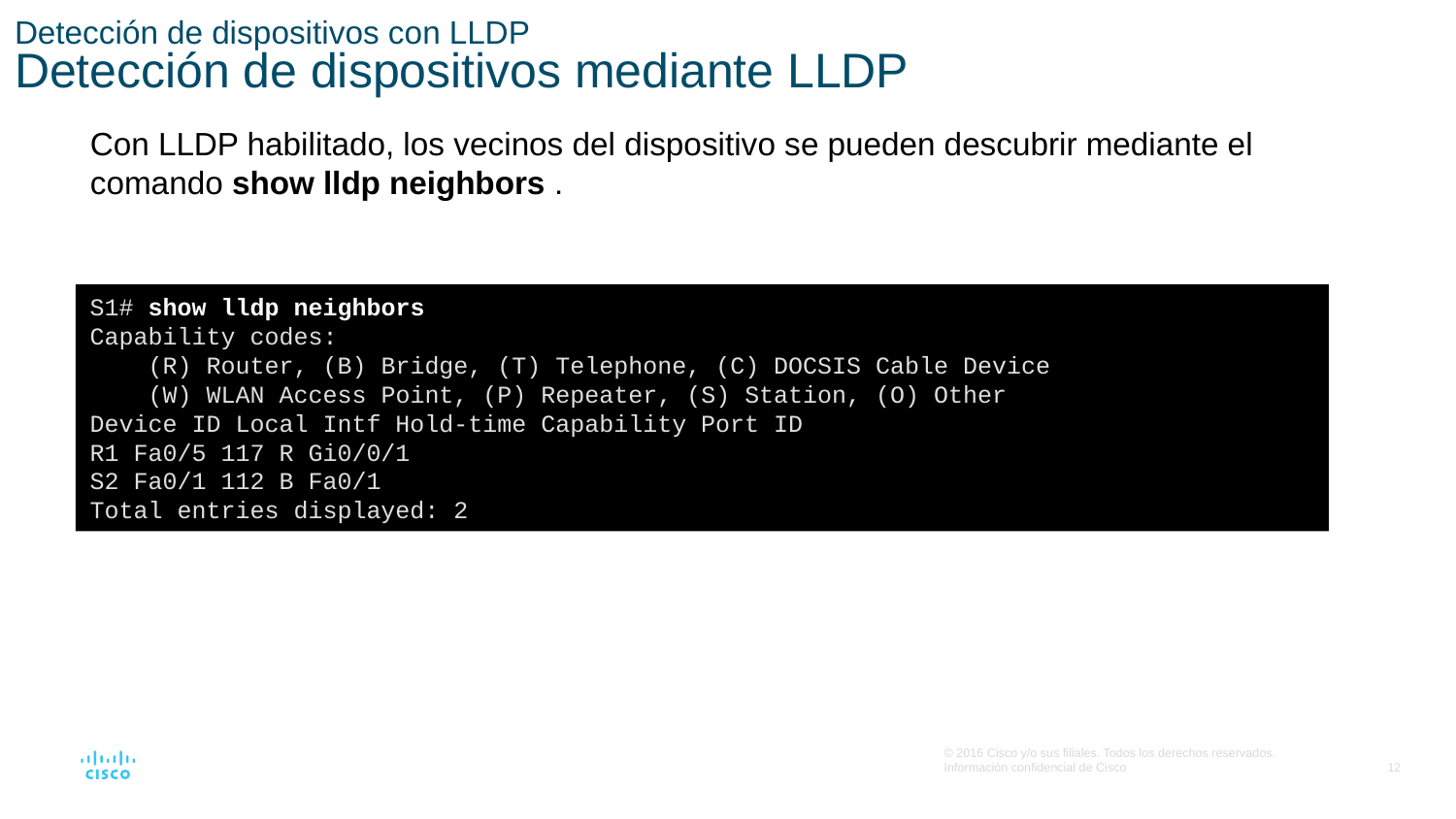

# Detección de dispositivos con LLDP Detección de dispositivos mediante LLDP
Con LLDP habilitado, los vecinos del dispositivo se pueden descubrir mediante el comando show lldp neighbors .
S1# show lldp neighbors
Capability codes:
    (R) Router, (B) Bridge, (T) Telephone, (C) DOCSIS Cable Device
    (W) WLAN Access Point, (P) Repeater, (S) Station, (O) Other
Device ID Local Intf Hold-time Capability Port ID
R1 Fa0/5 117 R Gi0/0/1
S2 Fa0/1 112 B Fa0/1
Total entries displayed: 2